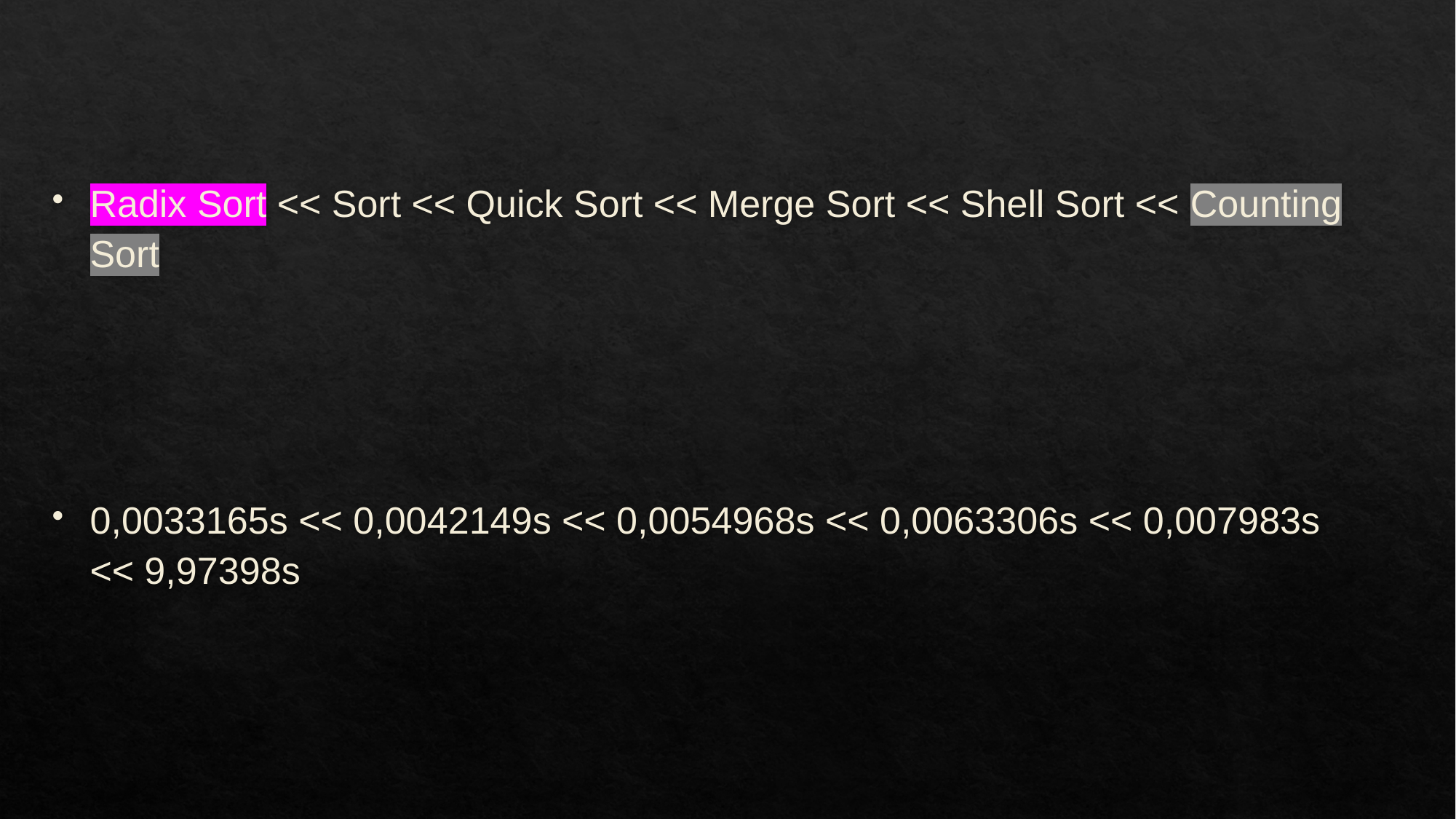

#
Radix Sort << Sort << Quick Sort << Merge Sort << Shell Sort << Counting Sort

0,0033165s << 0,0042149s << 0,0054968s << 0,0063306s << 0,007983s << 9,97398s